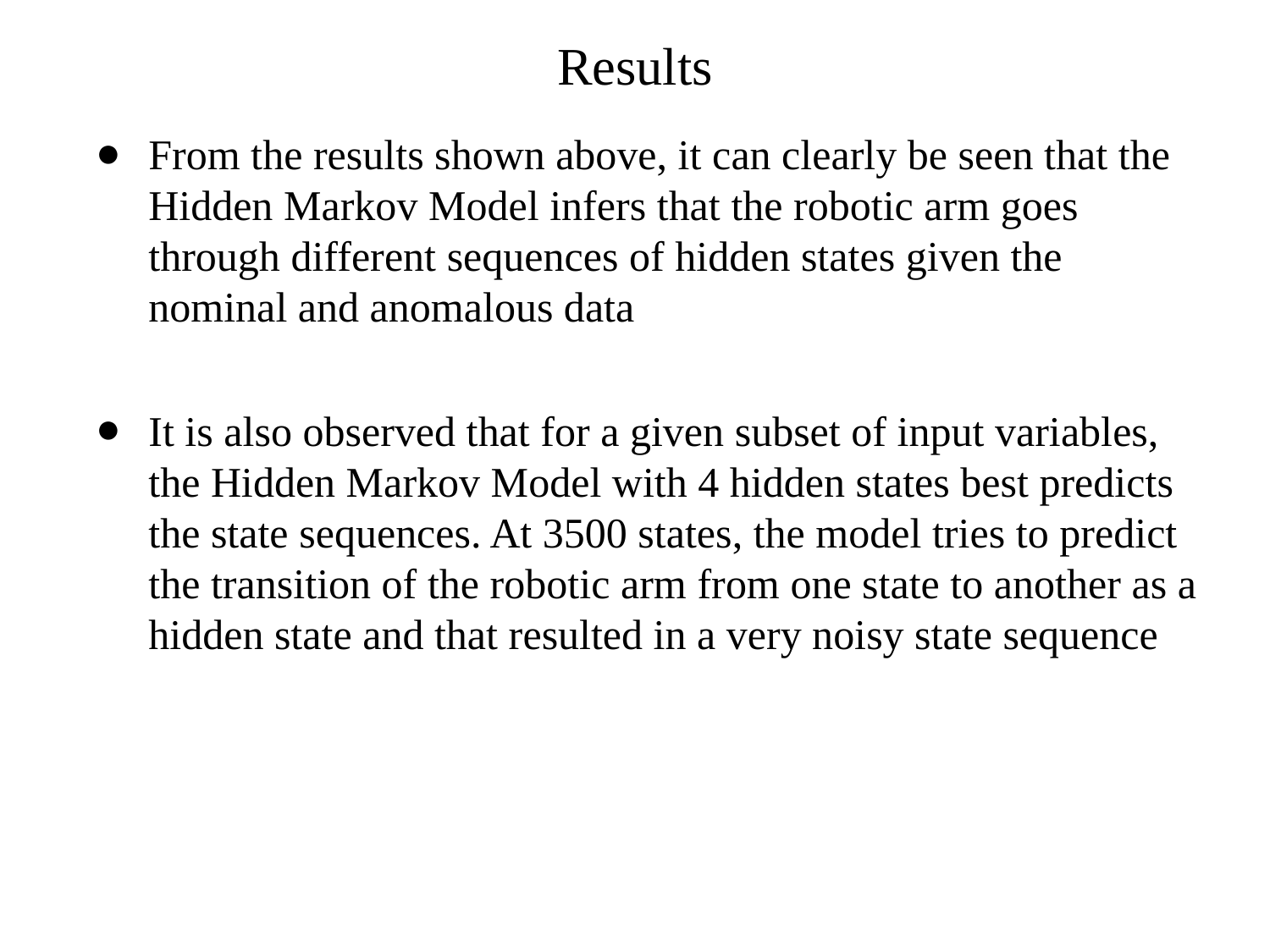

# Results
From the results shown above, it can clearly be seen that the Hidden Markov Model infers that the robotic arm goes through different sequences of hidden states given the nominal and anomalous data

It is also observed that for a given subset of input variables, the Hidden Markov Model with 4 hidden states best predicts the state sequences. At 3500 states, the model tries to predict the transition of the robotic arm from one state to another as a hidden state and that resulted in a very noisy state sequence